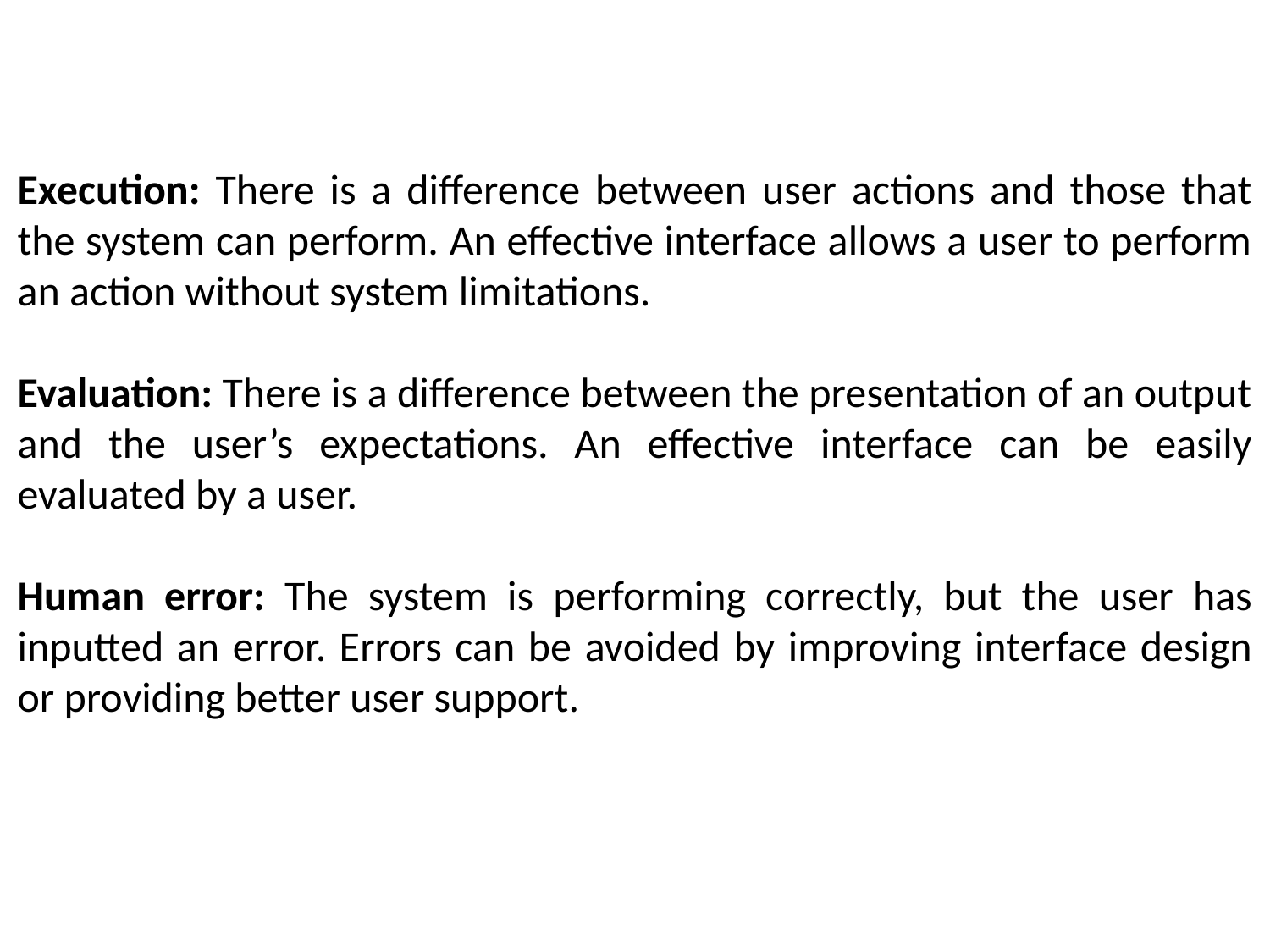

Execution: There is a difference between user actions and those that the system can perform. An effective interface allows a user to perform an action without system limitations.

Evaluation: There is a difference between the presentation of an output and the user’s expectations. An effective interface can be easily evaluated by a user.

Human error: The system is performing correctly, but the user has inputted an error. Errors can be avoided by improving interface design or providing better user support.